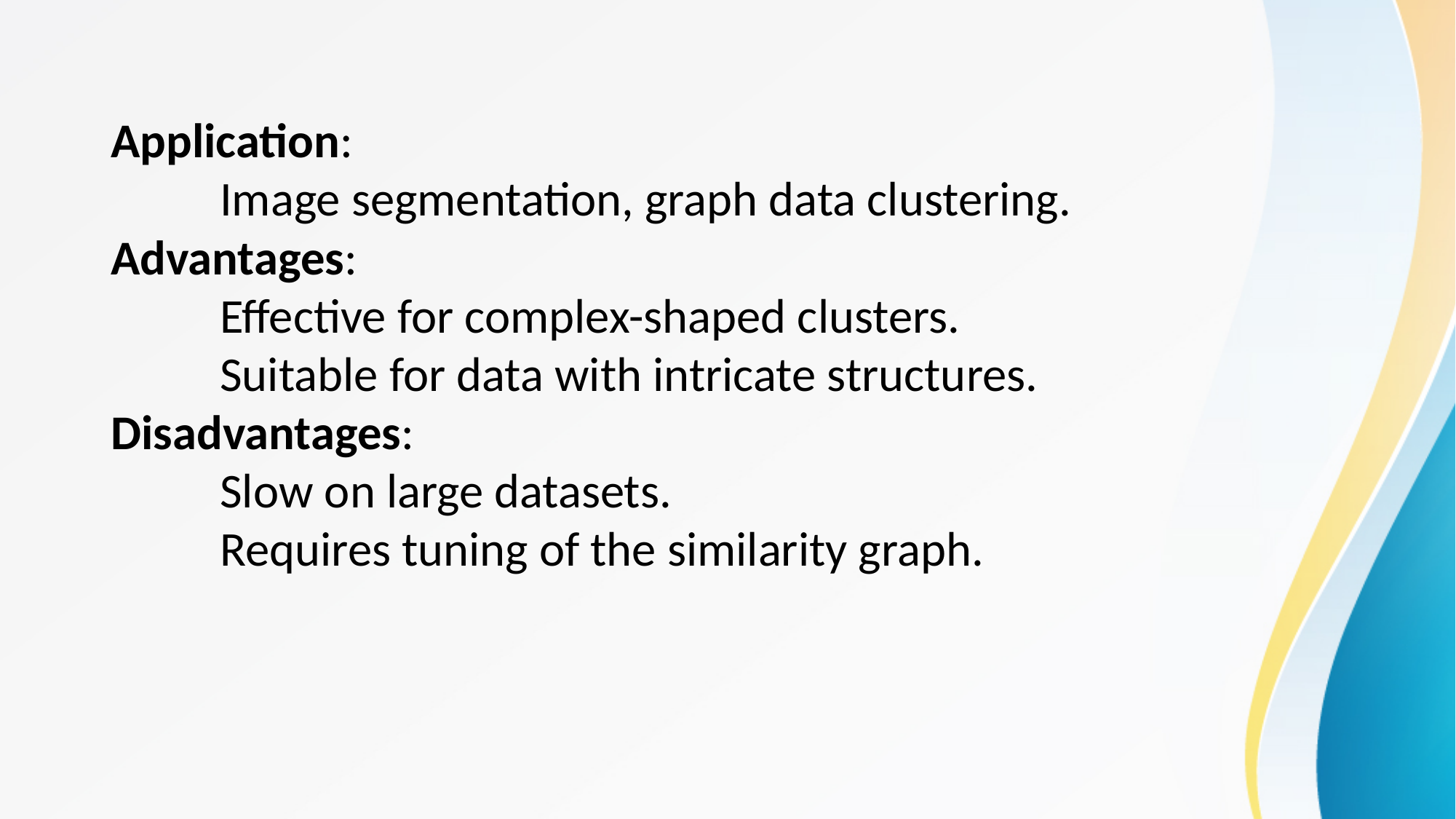

# Application: Image segmentation, graph data clustering. Advantages: Effective for complex-shaped clusters. Suitable for data with intricate structures. Disadvantages: Slow on large datasets. Requires tuning of the similarity graph.